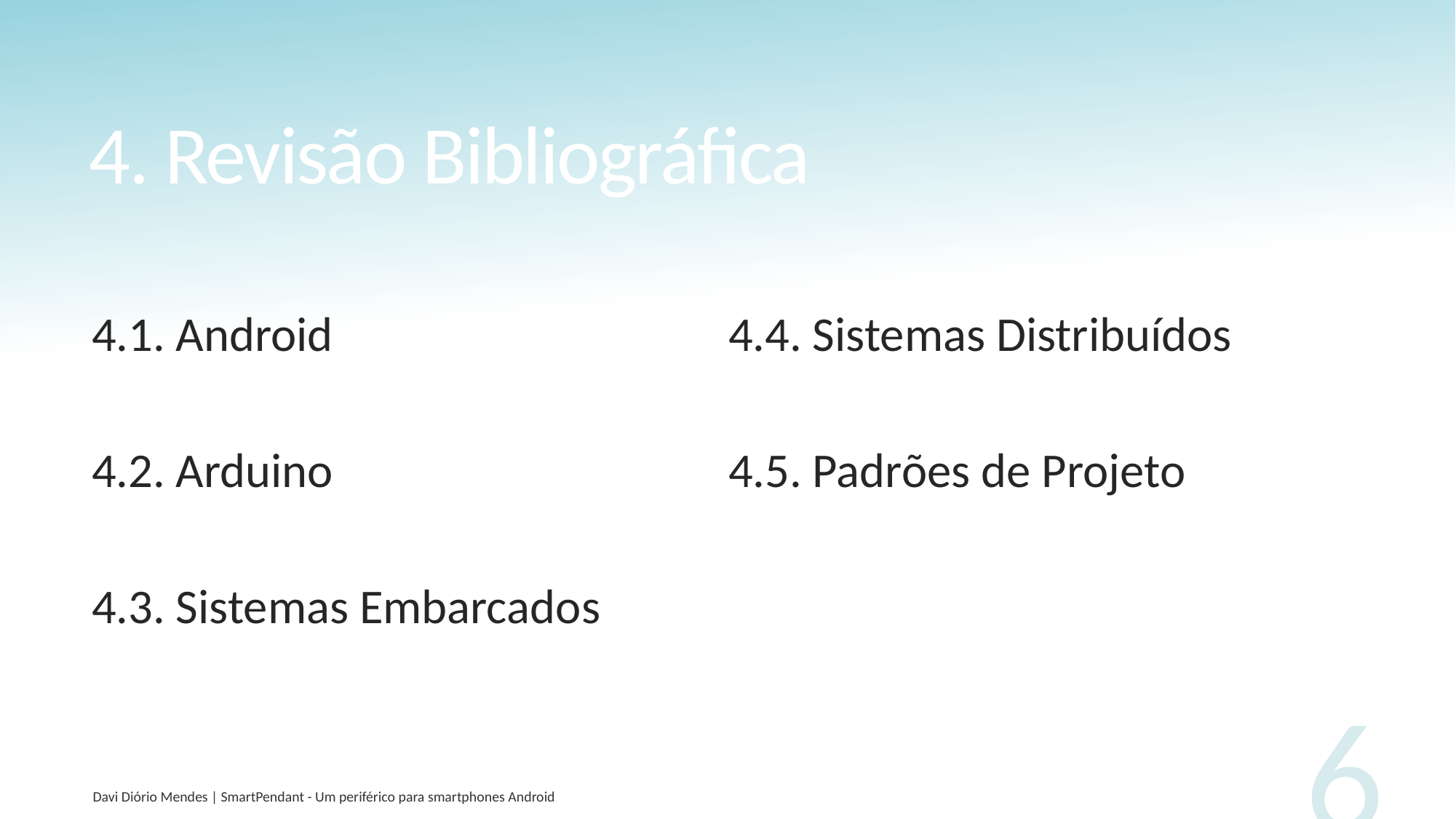

# 4. Revisão Bibliográfica
4.1. Android
4.2. Arduino
4.3. Sistemas Embarcados
4.4. Sistemas Distribuídos
4.5. Padrões de Projeto
6
Davi Diório Mendes | SmartPendant - Um periférico para smartphones Android